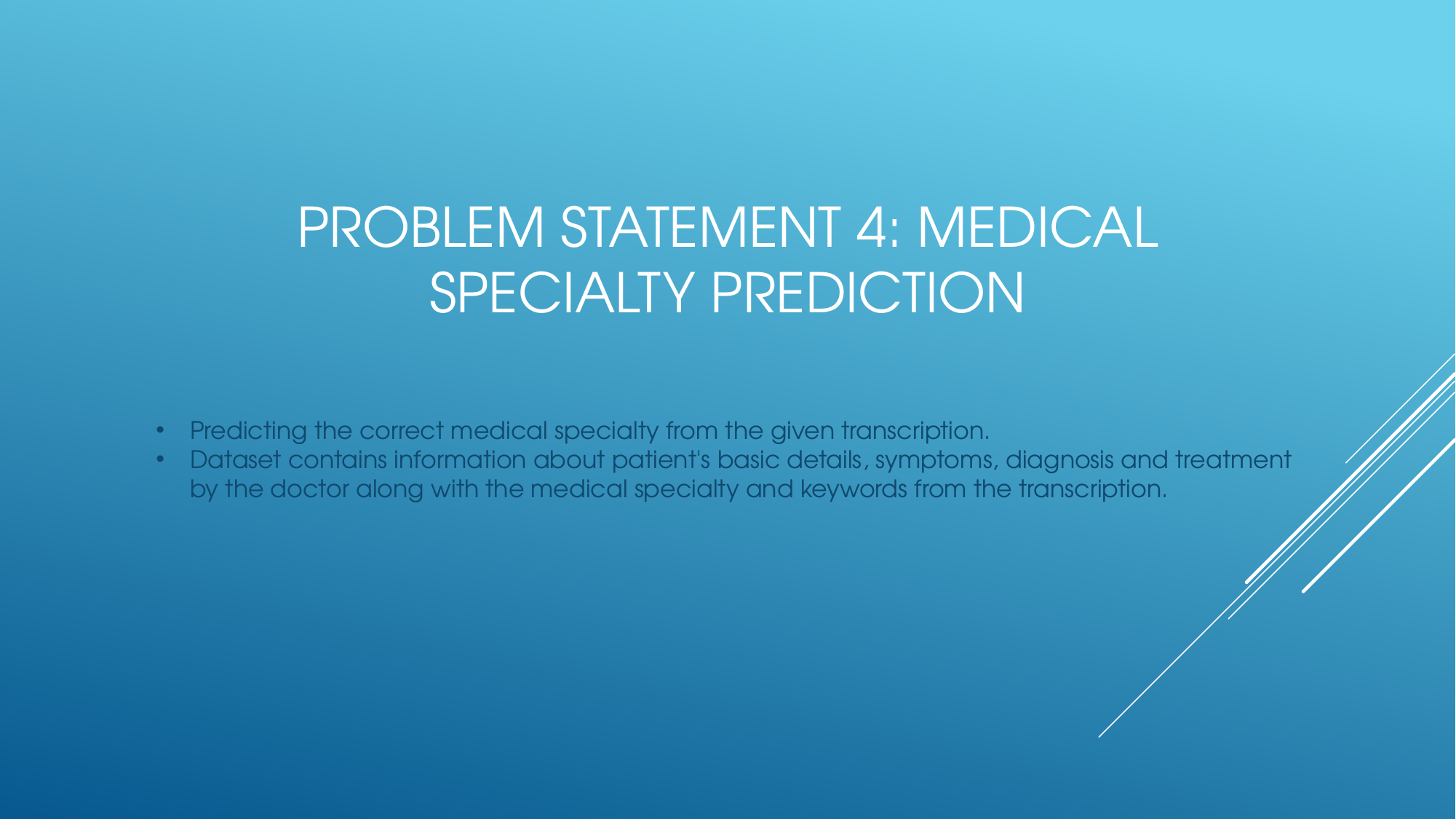

# Problem statement 4: Medical specialty prediction
Predicting the correct medical specialty from the given transcription.
Dataset contains information about patient's basic details, symptoms, diagnosis and treatment by the doctor along with the medical specialty and keywords from the transcription.